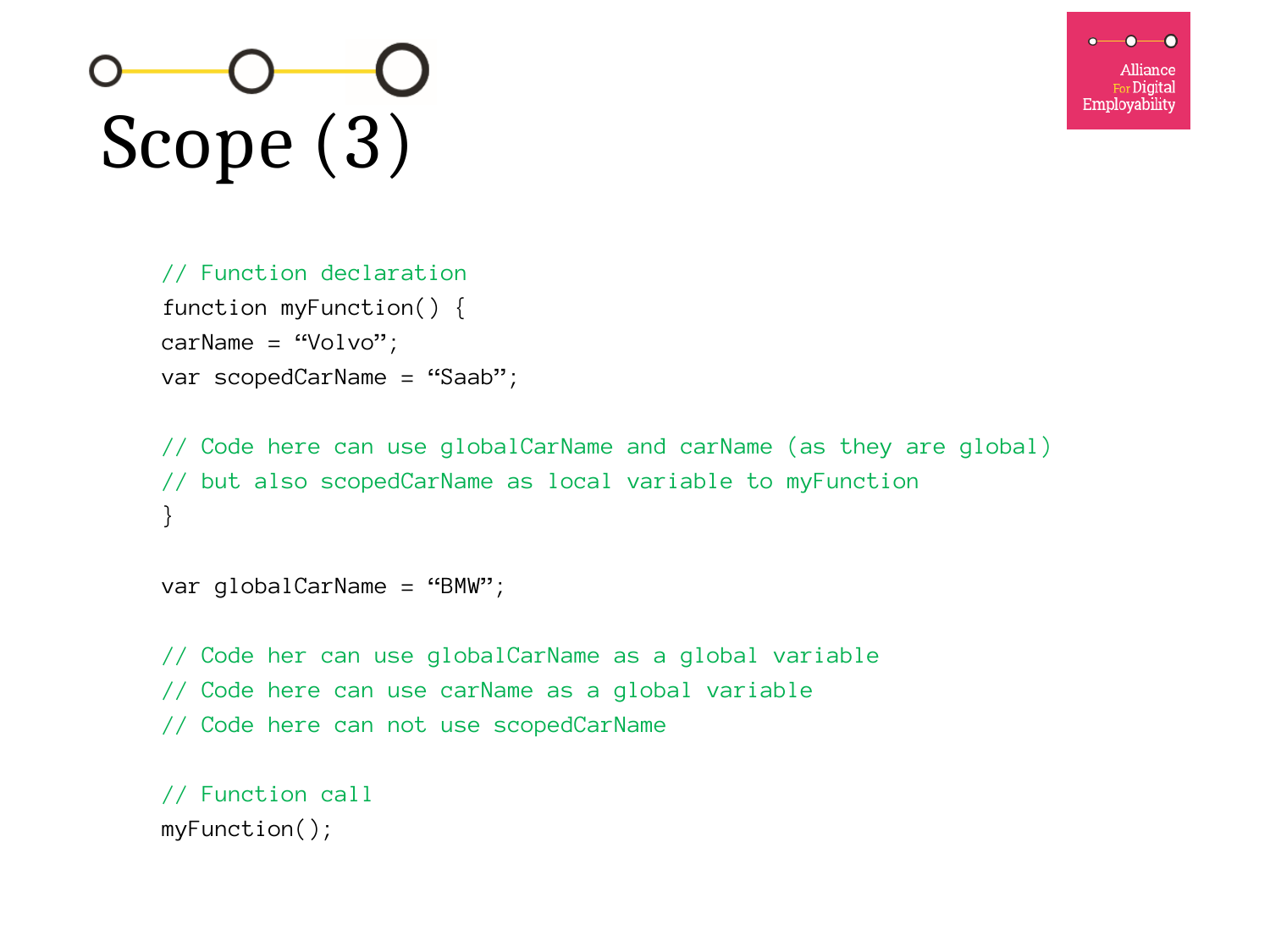

# Scope (3)
// Function declaration
function myFunction() {
	carName = “Volvo”;
	var scopedCarName = “Saab”;

	// Code here can use globalCarName and carName (as they are global)
	// but also scopedCarName as local variable to myFunction
}

var globalCarName = “BMW”;

// Code her can use globalCarName as a global variable
// Code here can use carName as a global variable
// Code here can not use scopedCarName

// Function call
myFunction();